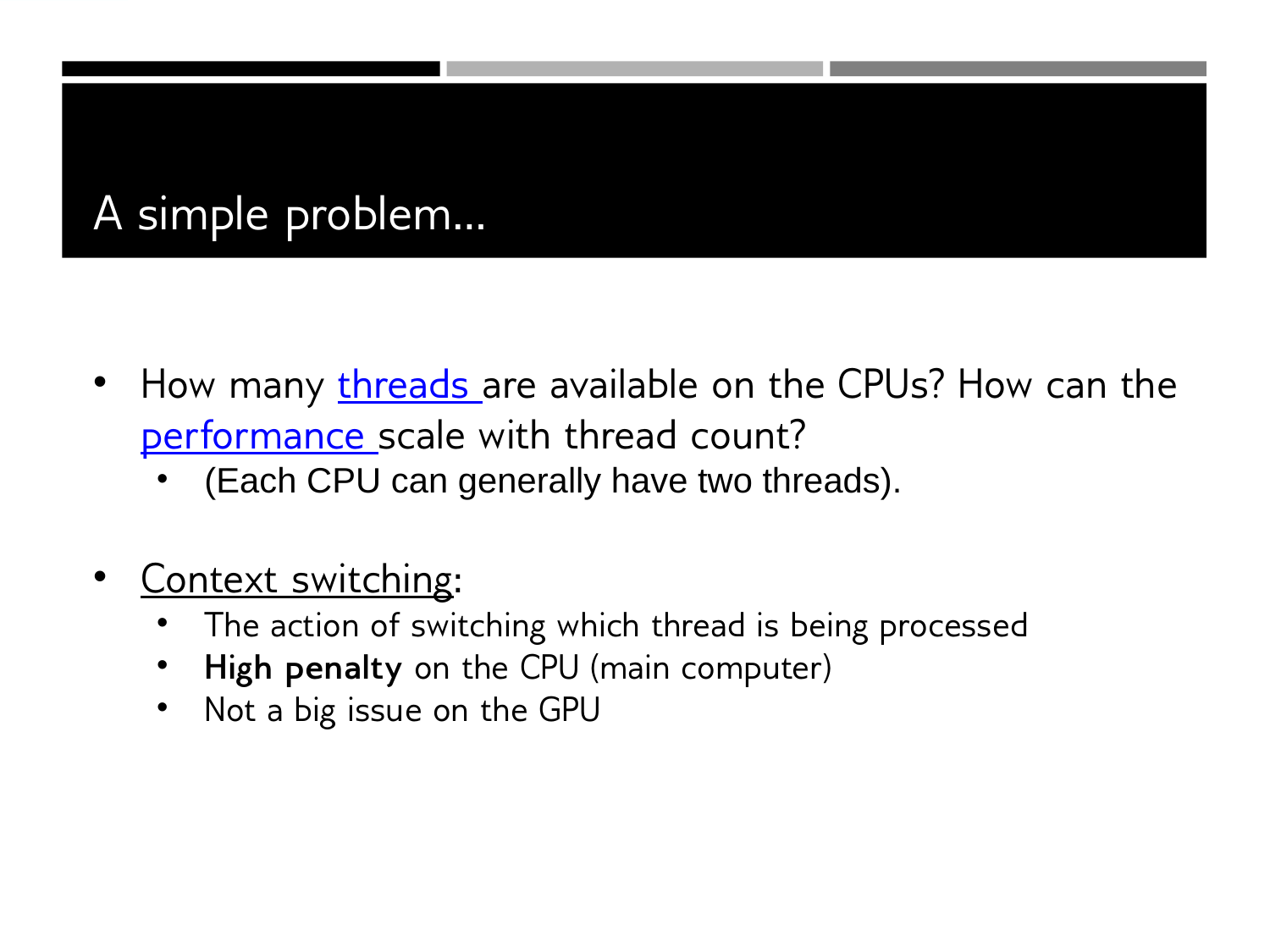

A simple problem…
How many threads are available on the CPUs? How can the performance scale with thread count?
(Each CPU can generally have two threads).

Context switching:
The action of switching which thread is being processed
High penalty on the CPU (main computer)
Not a big issue on the GPU